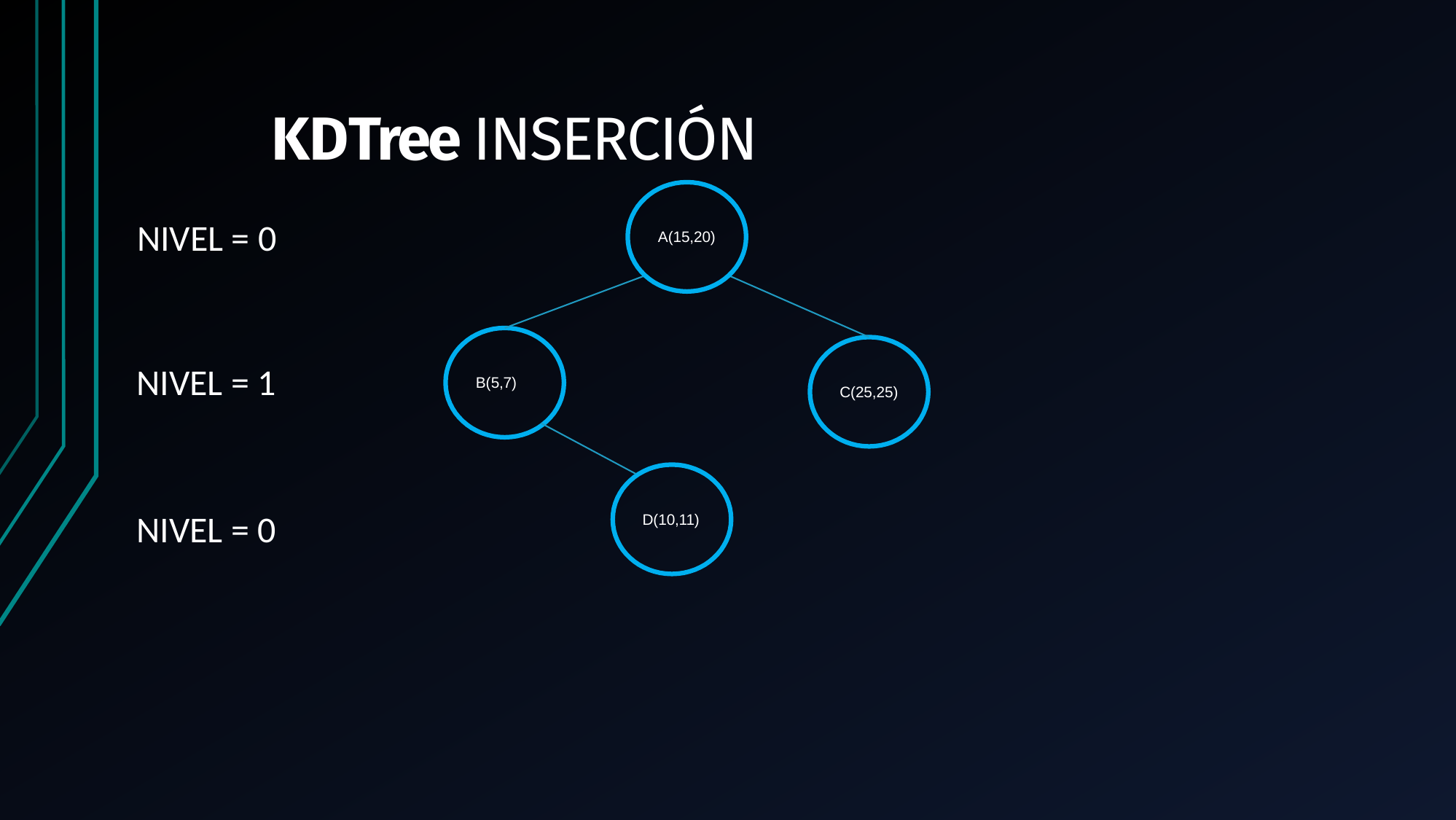

KDTree INSERCIÓN

NIVEL = 0
A(15,20)

NIVEL = 1
B(5,7)
C(25,25)

NIVEL = 0
D(10,11)